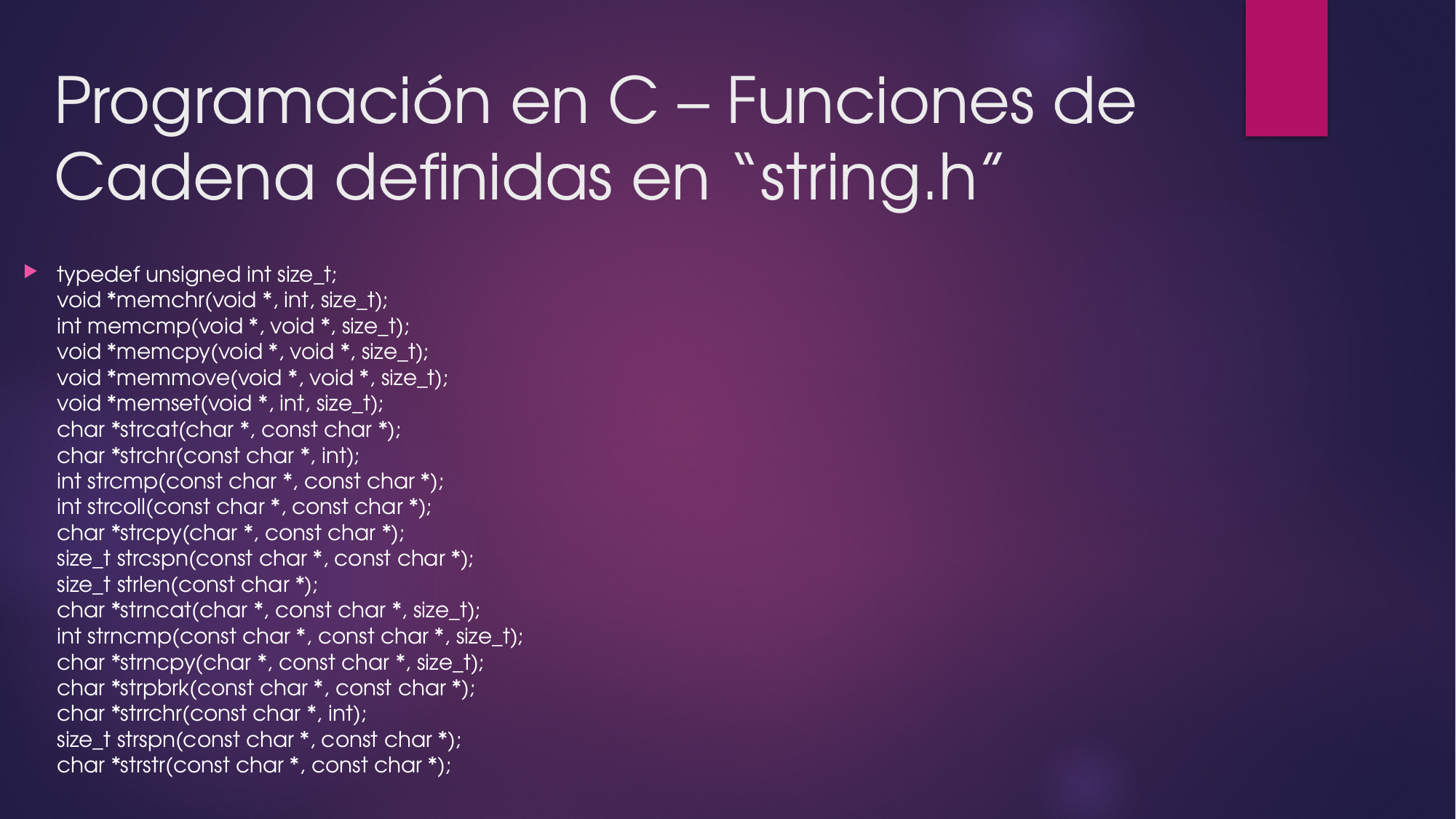

# Programación en C – Funciones de Cadena definidas en “string.h”
typedef unsigned int size_t; 
void *memchr(void *, int, size_t); 
int memcmp(void *, void *, size_t); 
void *memcpy(void *, void *, size_t); 
void *memmove(void *, void *, size_t); 
void *memset(void *, int, size_t); 
char *strcat(char *, const char *); 
char *strchr(const char *, int); 
int strcmp(const char *, const char *); 
int strcoll(const char *, const char *); 
char *strcpy(char *, const char *); 
size_t strcspn(const char *, const char *); 
size_t strlen(const char *); 
char *strncat(char *, const char *, size_t); 
int strncmp(const char *, const char *, size_t); 
char *strncpy(char *, const char *, size_t); 
char *strpbrk(const char *, const char *); 
char *strrchr(const char *, int); 
size_t strspn(const char *, const char *); 
char *strstr(const char *, const char *);